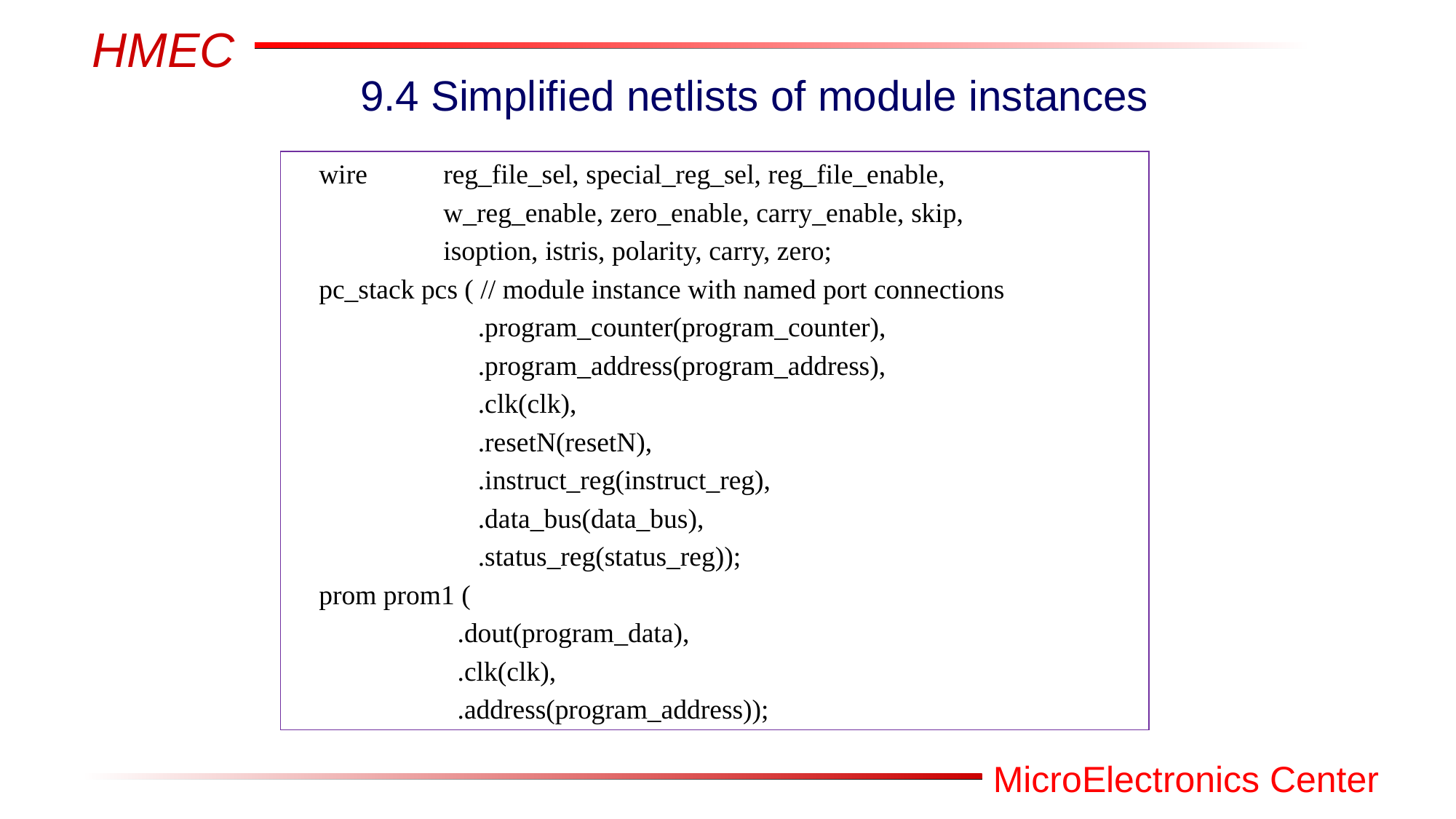

9.4 Simplified netlists of module instances
    wire           reg_file_sel, special_reg_sel, reg_file_enable,
                      w_reg_enable, zero_enable, carry_enable, skip,
                      isoption, istris, polarity, carry, zero;
    pc_stack pcs ( // module instance with named port connections
                           .program_counter(program_counter),
                           .program_address(program_address),
                           .clk(clk),
                           .resetN(resetN),
                           .instruct_reg(instruct_reg),
                           .data_bus(data_bus),
                           .status_reg(status_reg));
    prom prom1 (
                        .dout(program_data),
                        .clk(clk),
                        .address(program_address));